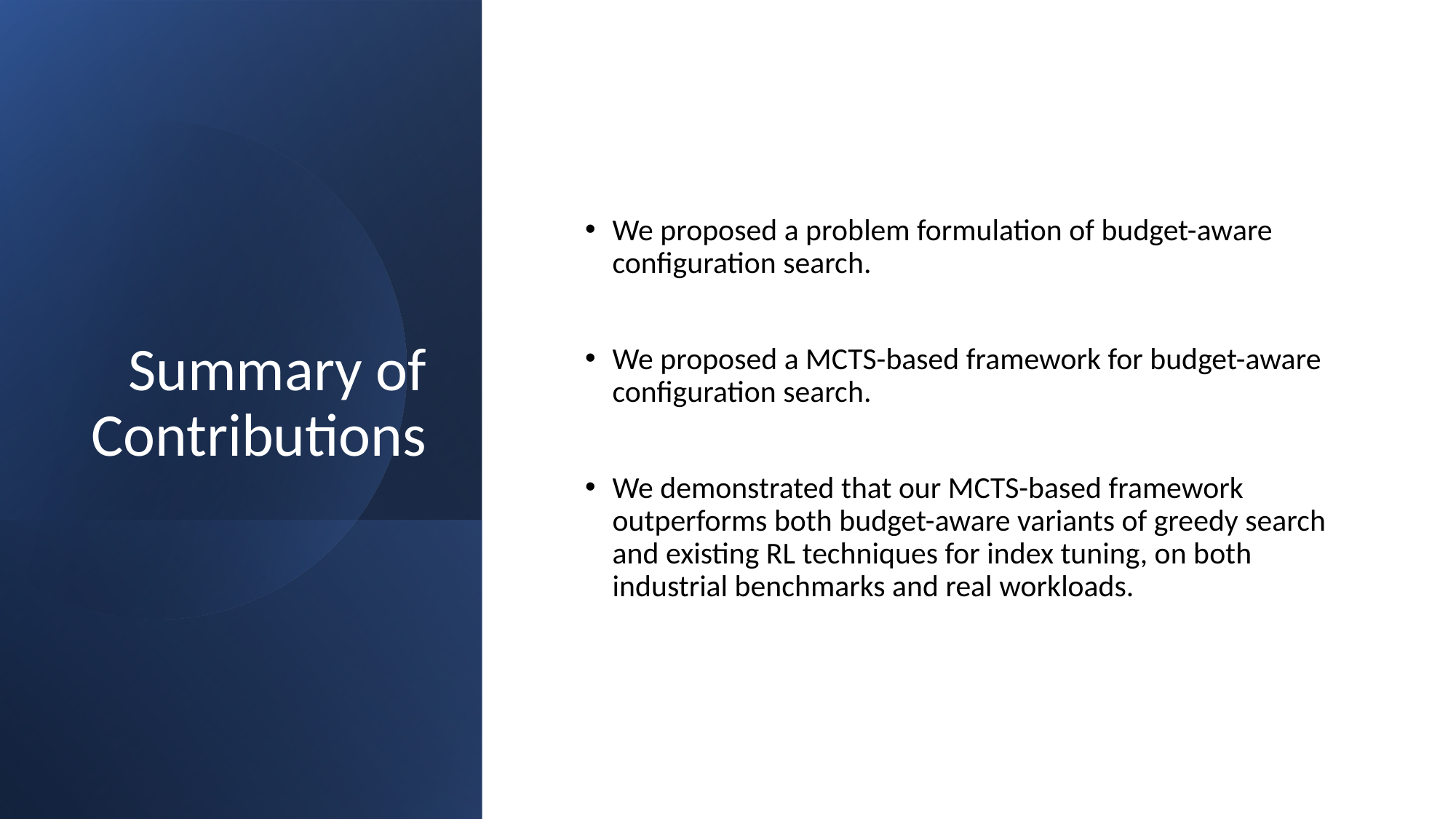

# Summary of Contributions
We proposed a problem formulation of budget-aware configuration search.

We proposed a MCTS-based framework for budget-aware configuration search.

We demonstrated that our MCTS-based framework outperforms both budget-aware variants of greedy search and existing RL techniques for index tuning, on both industrial benchmarks and real workloads.

22